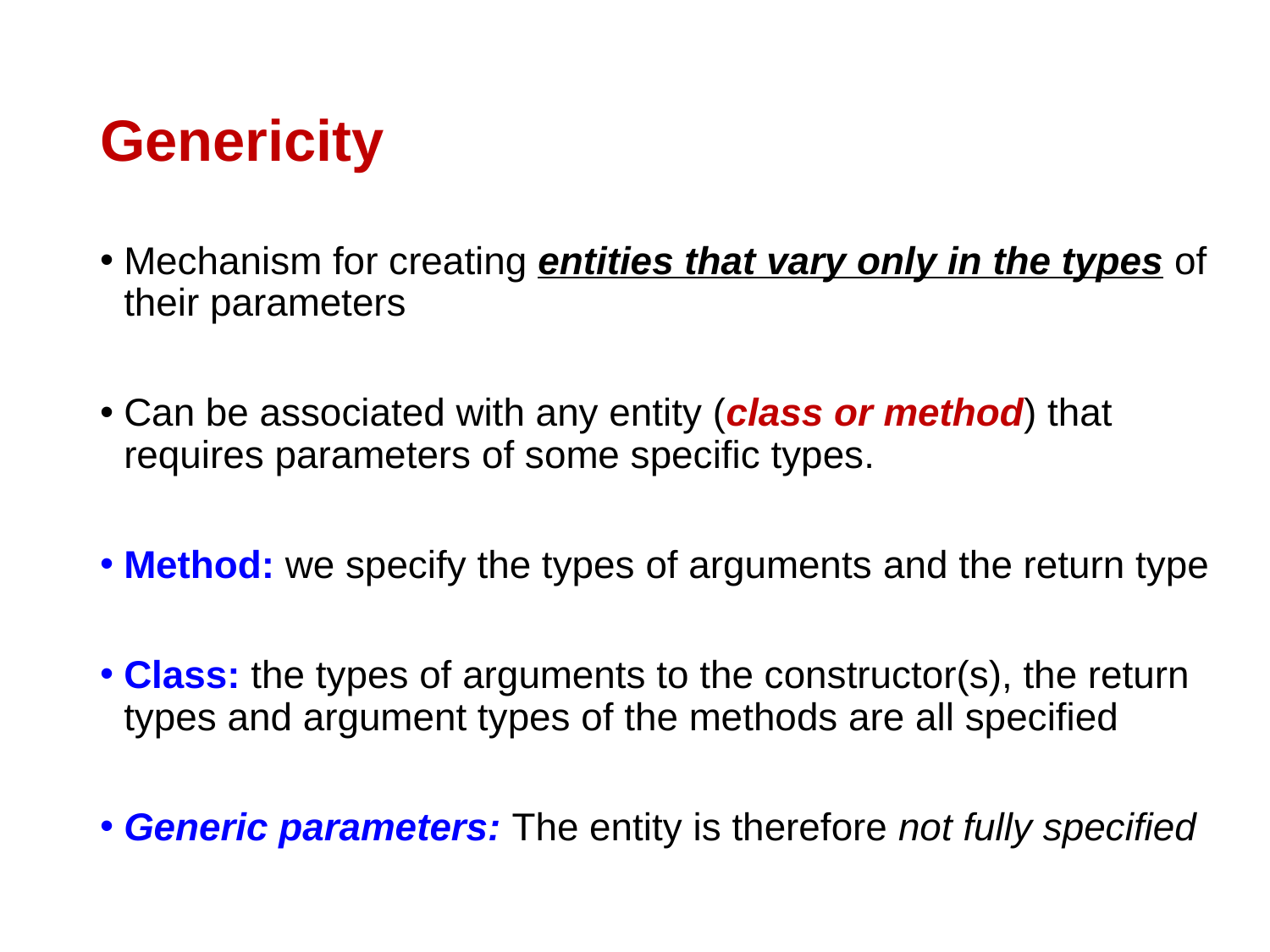

# Genericity
Mechanism for creating entities that vary only in the types of their parameters

Can be associated with any entity (class or method) that requires parameters of some specific types.

Method: we specify the types of arguments and the return type

Class: the types of arguments to the constructor(s), the return types and argument types of the methods are all specified

Generic parameters: The entity is therefore not fully specified